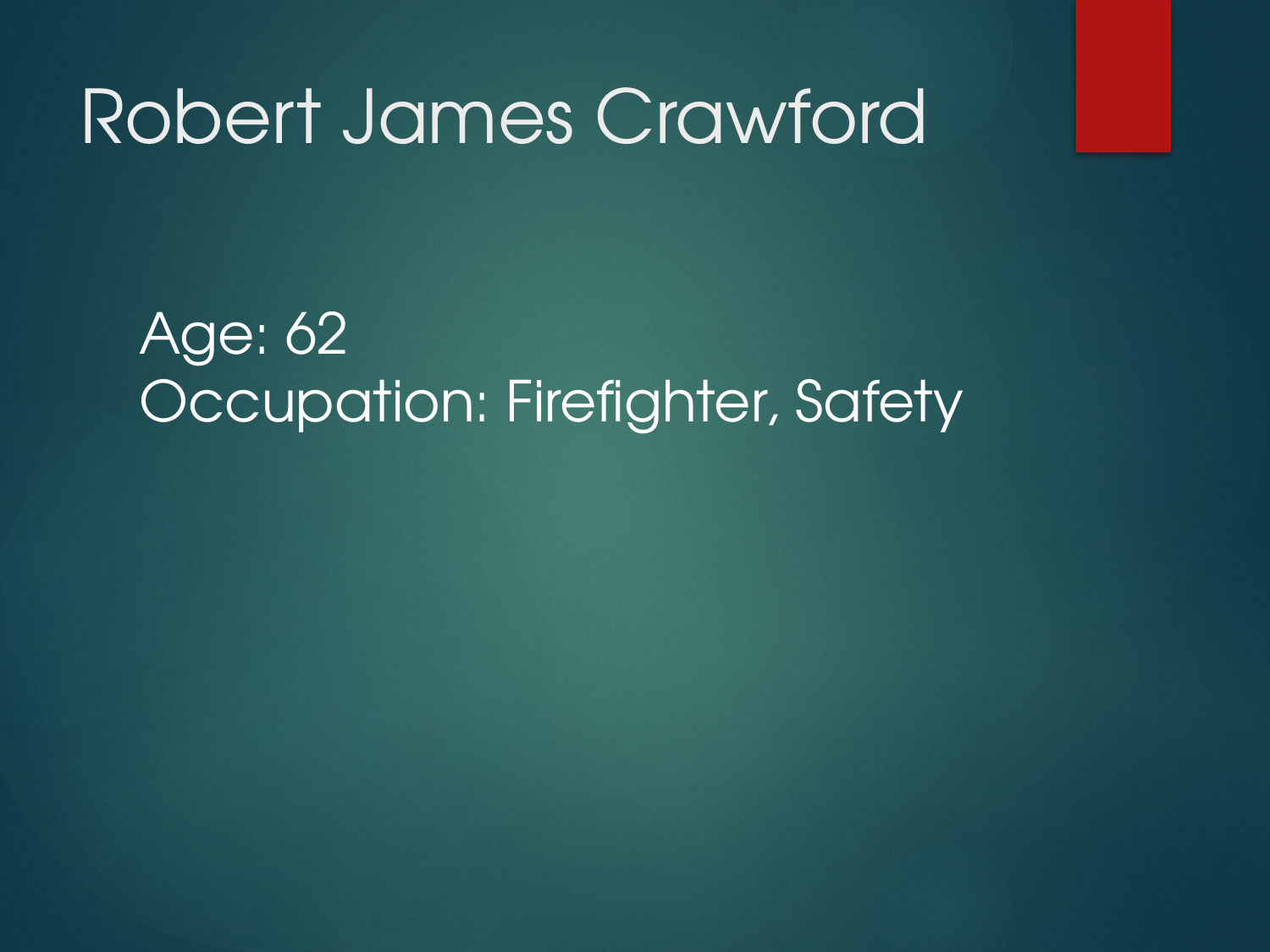

# Robert James Crawford

Age: 62
Occupation: Firefighter, Safety